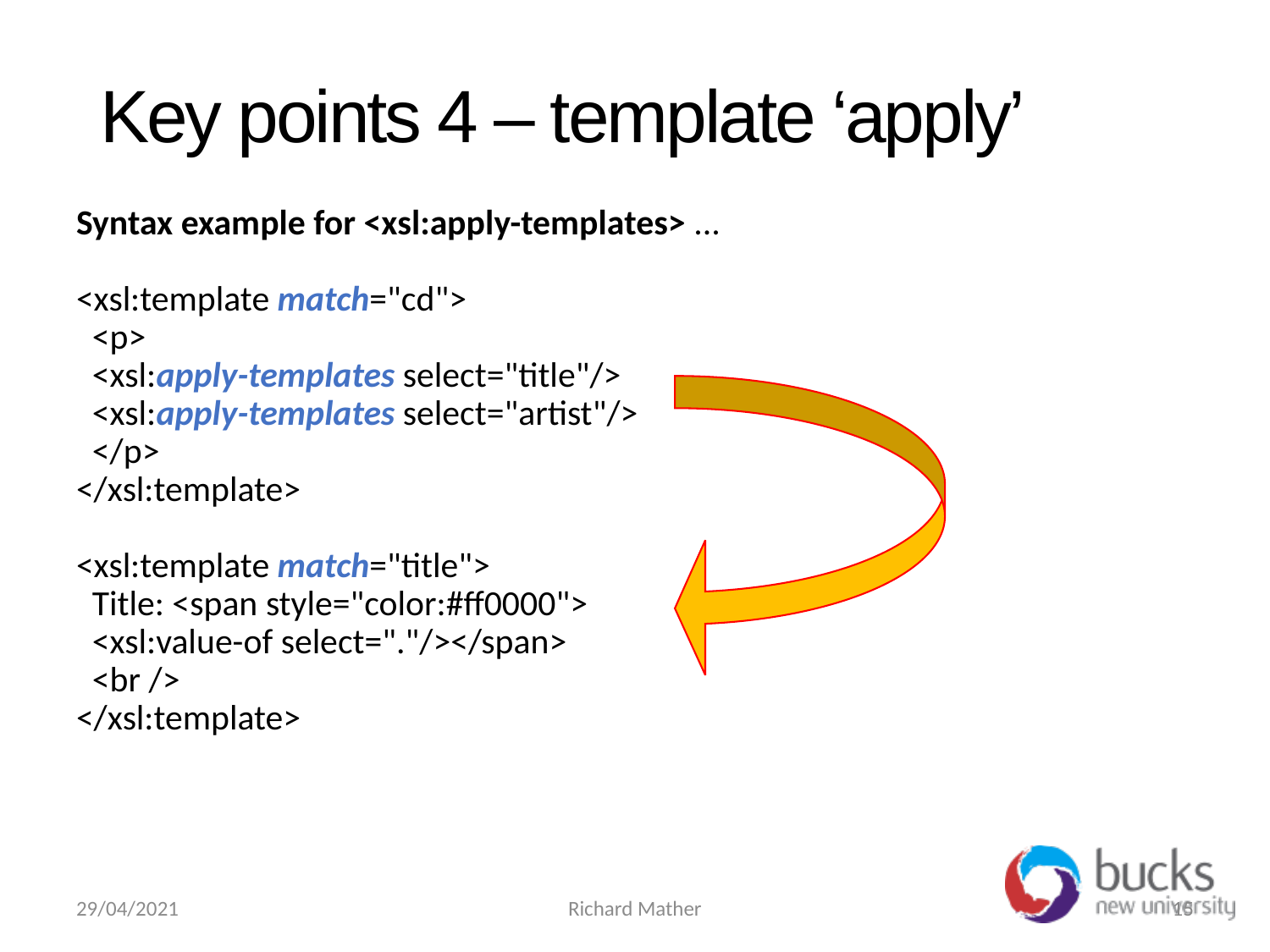

# Key points 4 – template ‘apply’
Syntax example for <xsl:apply-templates> ...

<xsl:template match="cd">
  <p>
  <xsl:apply-templates select="title"/>
  <xsl:apply-templates select="artist"/>
  </p>
</xsl:template>

<xsl:template match="title">
  Title: <span style="color:#ff0000">
  <xsl:value-of select="."/></span>
  <br />
</xsl:template>

29/04/2021
Richard Mather
15